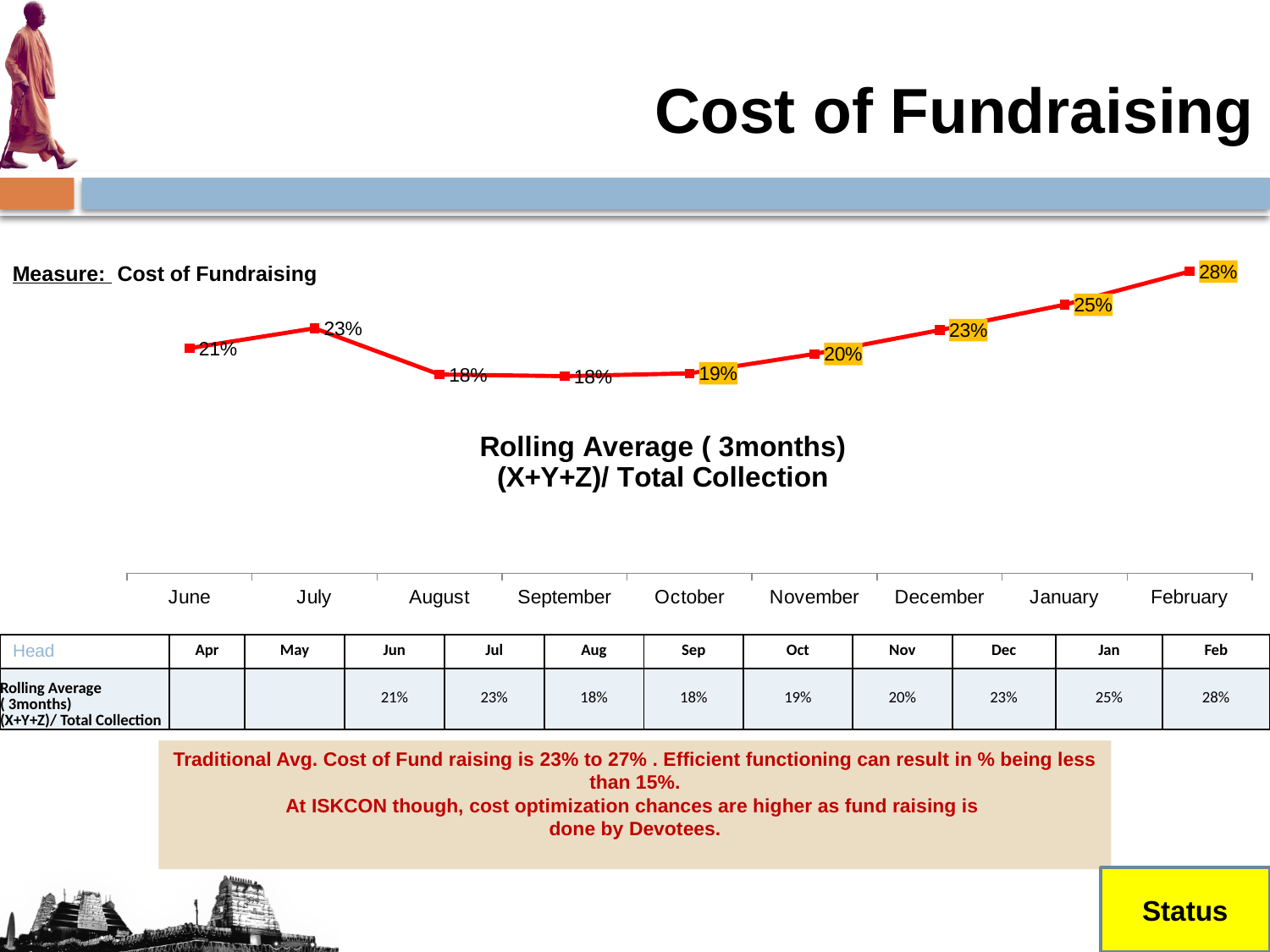

Cost of Fundraising

### Chart:

| Category | Rolling Average ( 3months)
(X+Y+Z)/ Total Collection |
|---|---|
| June | 0.2094022117714264 |
| July | 0.2279474773655238 |
| August | 0.1849113348946147 |
| September | 0.1833901408653855 |
| October | 0.18599135398457636 |
| November | 0.20406882045454539 |
| December | 0.22620247025462964 |
| January | 0.24987301727493916 |
| February | 0.2808249905437362 |
Measure:  Cost of Fundraising
| Head | Apr | May | Jun | Jul | Aug | Sep | Oct | Nov | Dec | Jan | Feb |
| --- | --- | --- | --- | --- | --- | --- | --- | --- | --- | --- | --- |
| Rolling Average ( 3months) (X+Y+Z)/ Total Collection |  |  | 21% | 23% | 18% | 18% | 19% | 20% | 23% | 25% | 28% |
Traditional Avg. Cost of Fund raising is 23% to 27% . Efficient functioning can result in % being less than 15%.
At ISKCON though, cost optimization chances are higher as fund raising is
done by Devotees.

Status